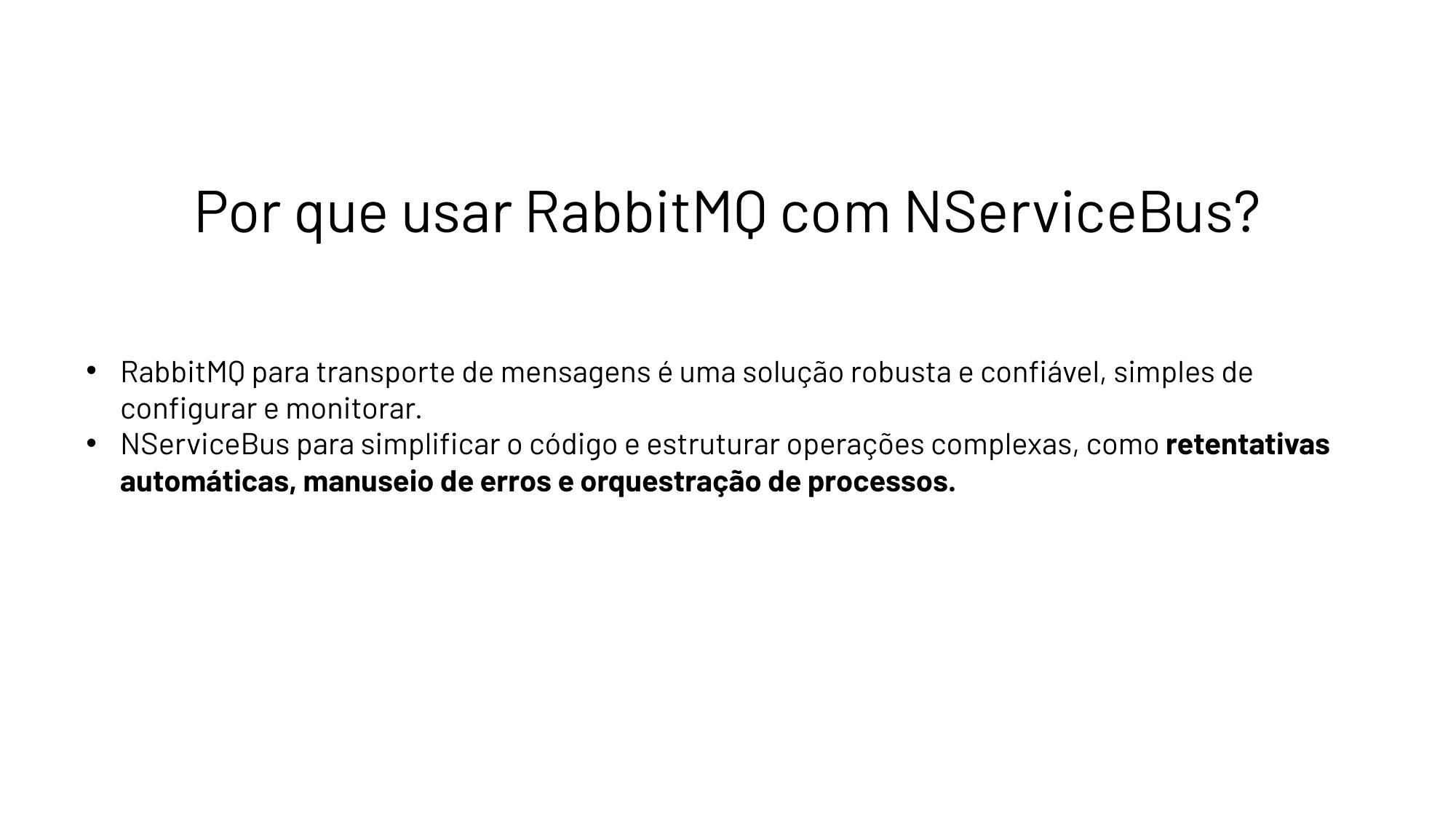

# Por que usar RabbitMQ com NServiceBus?
RabbitMQ para transporte de mensagens é uma solução robusta e confiável, simples de configurar e monitorar.
NServiceBus para simplificar o código e estruturar operações complexas, como retentativas automáticas, manuseio de erros e orquestração de processos.